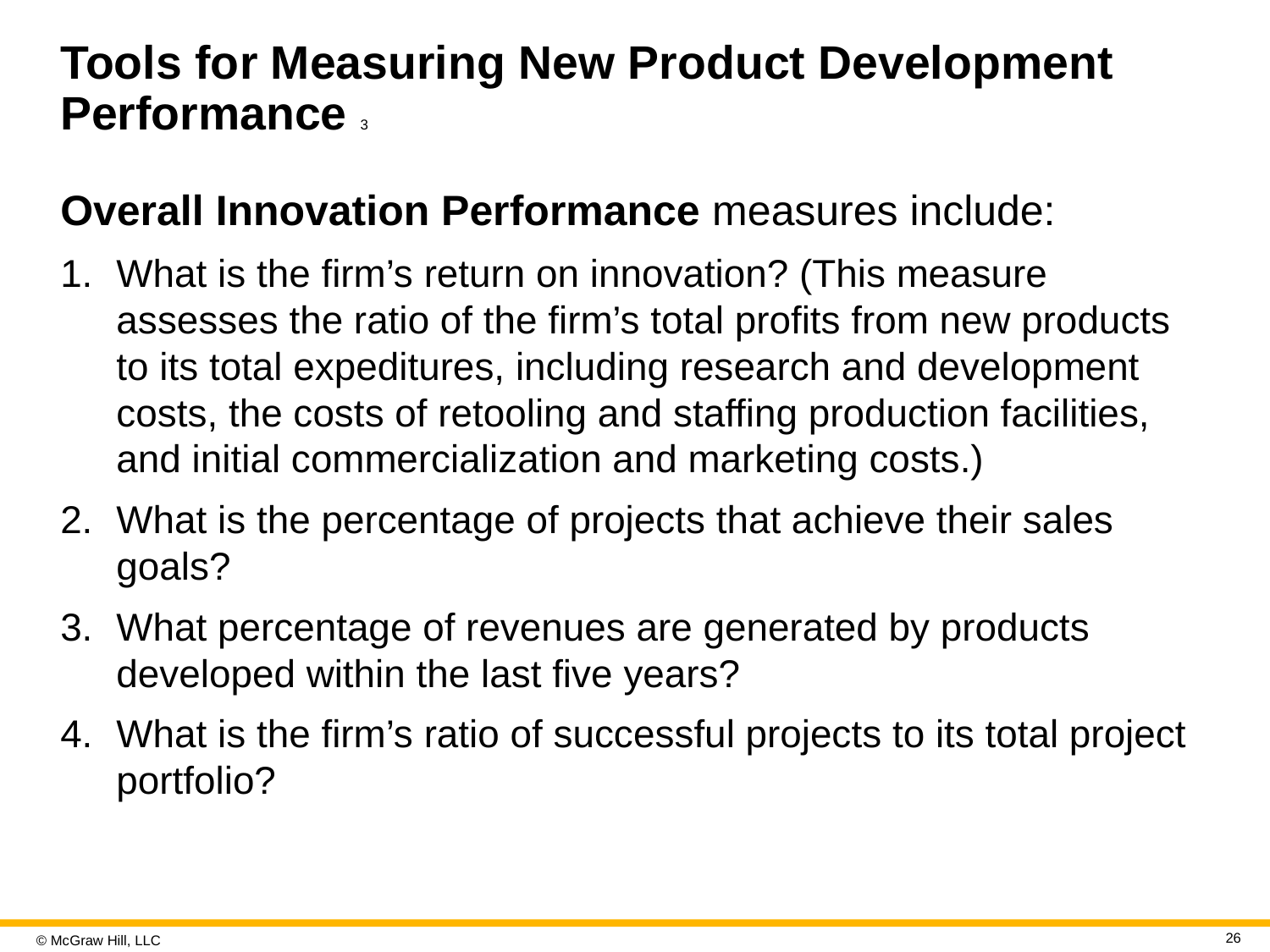

# Tools for Measuring New Product Development Performance 3
Overall Innovation Performance measures include:
What is the firm’s return on innovation? (This measure assesses the ratio of the firm’s total profits from new products to its total expeditures, including research and development costs, the costs of retooling and staffing production facilities, and initial commercialization and marketing costs.)
What is the percentage of projects that achieve their sales goals?
What percentage of revenues are generated by products developed within the last five years?
What is the firm’s ratio of successful projects to its total project portfolio?
26